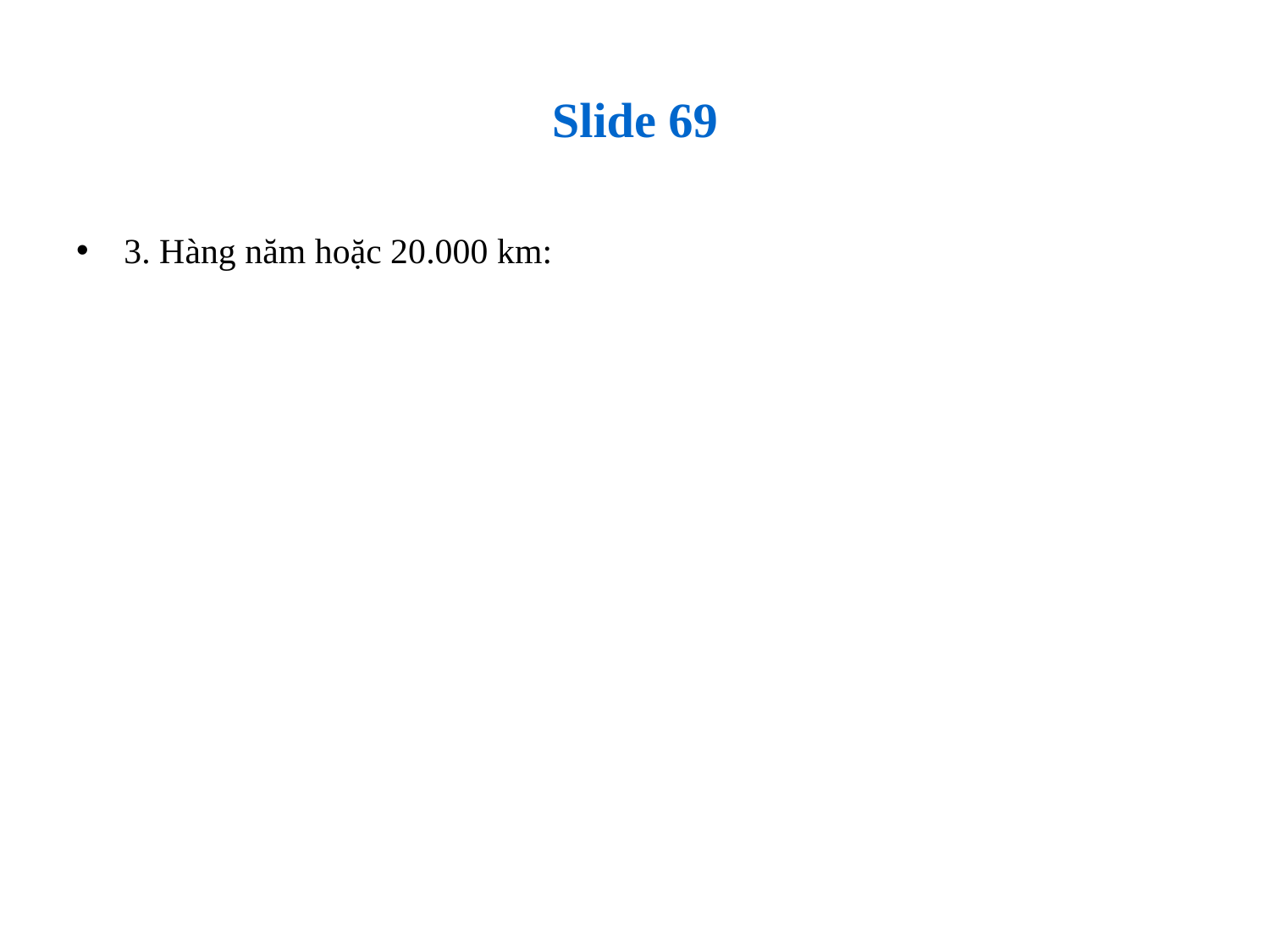

# Slide 69
3. Hàng năm hoặc 20.000 km: